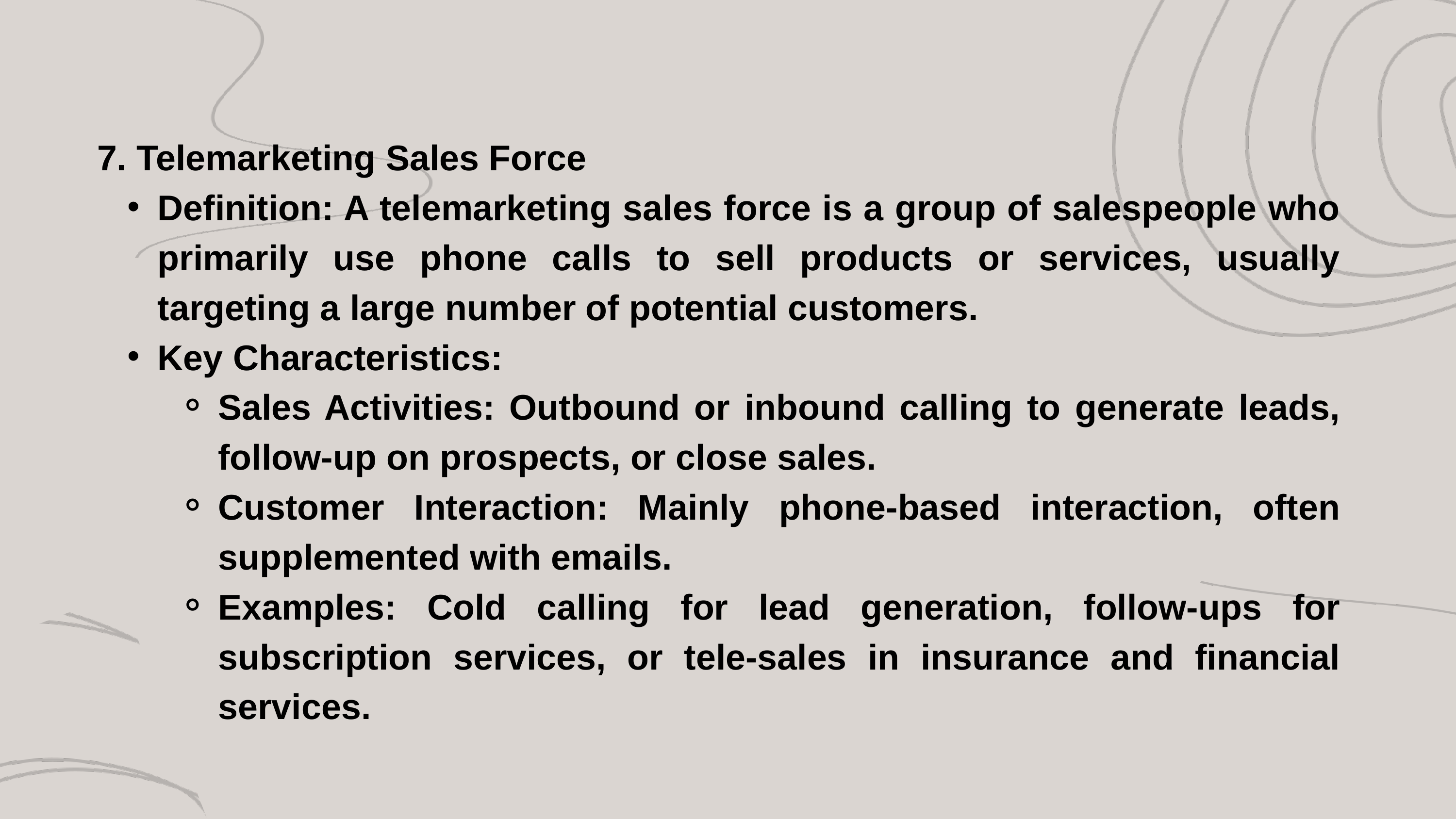

7. Telemarketing Sales Force
Definition: A telemarketing sales force is a group of salespeople who primarily use phone calls to sell products or services, usually targeting a large number of potential customers.
Key Characteristics:
Sales Activities: Outbound or inbound calling to generate leads, follow-up on prospects, or close sales.
Customer Interaction: Mainly phone-based interaction, often supplemented with emails.
Examples: Cold calling for lead generation, follow-ups for subscription services, or tele-sales in insurance and financial services.